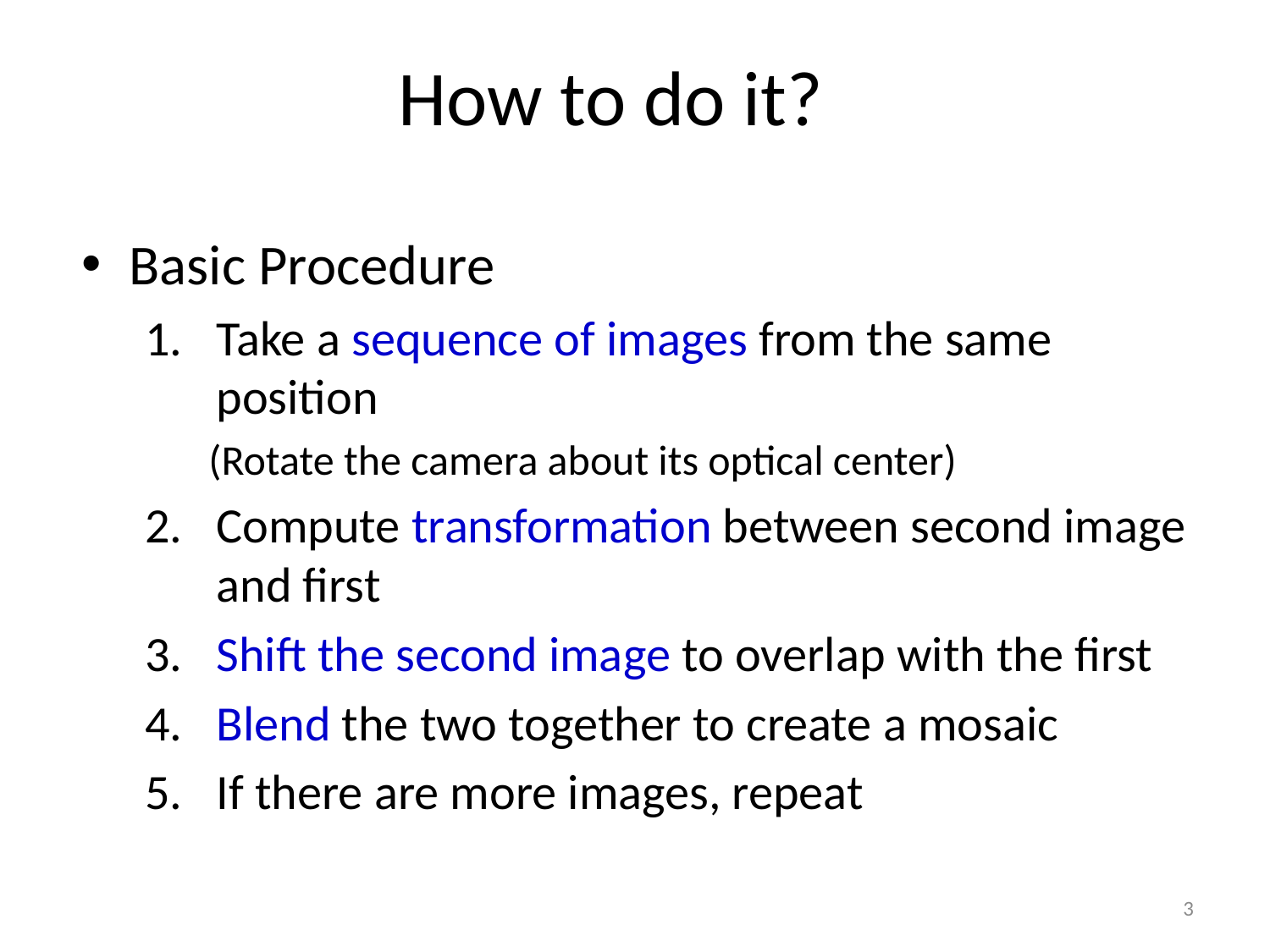

# How to do it?
Basic Procedure
Take a sequence of images from the same position
(Rotate the camera about its optical center)
Compute transformation between second image and first
Shift the second image to overlap with the first
Blend the two together to create a mosaic
If there are more images, repeat
3